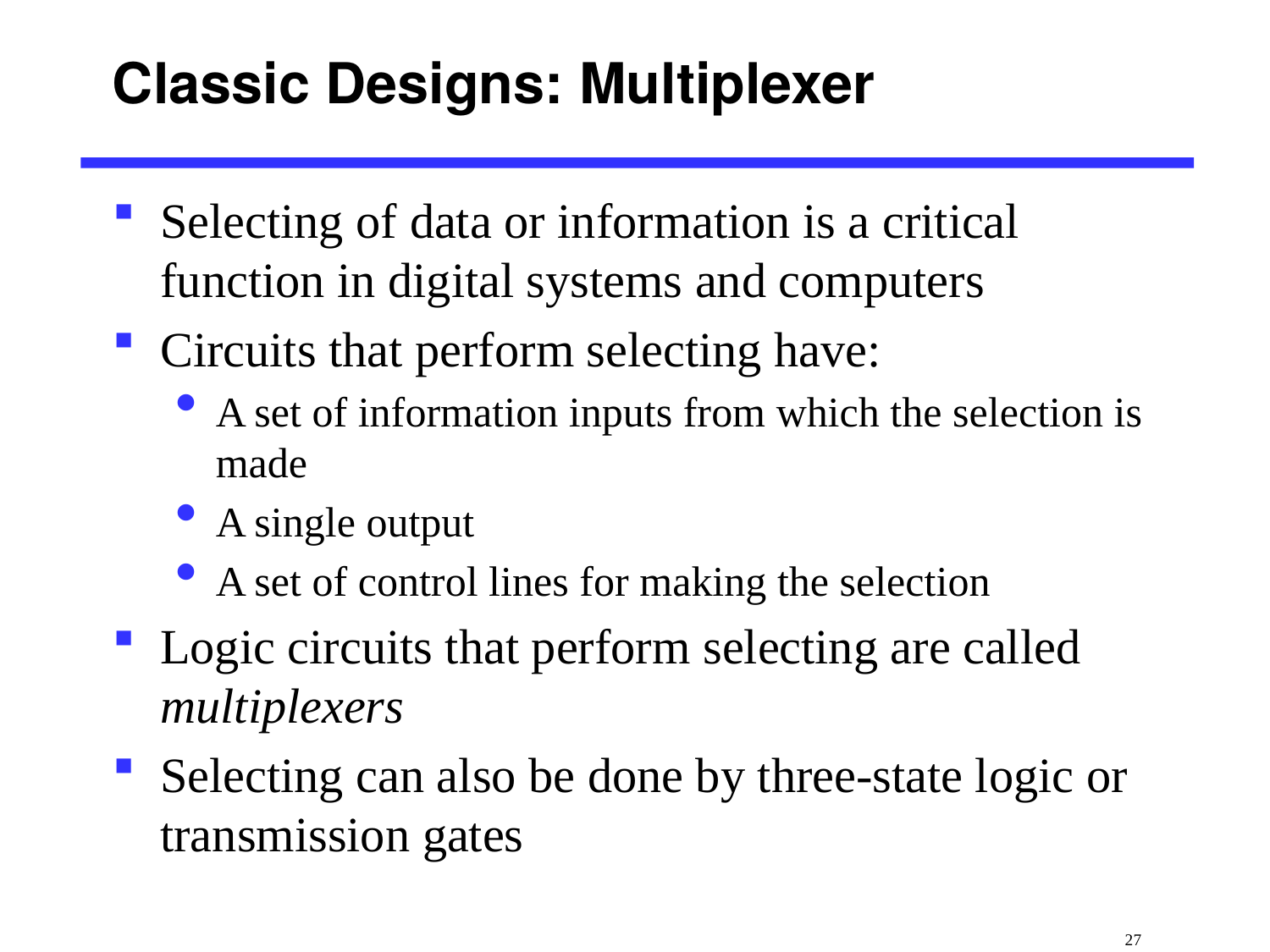

# Classic Designs: Multiplexer
Selecting of data or information is a critical function in digital systems and computers
Circuits that perform selecting have:
A set of information inputs from which the selection is made
A single output
A set of control lines for making the selection
Logic circuits that perform selecting are called multiplexers
Selecting can also be done by three-state logic or transmission gates

                           27